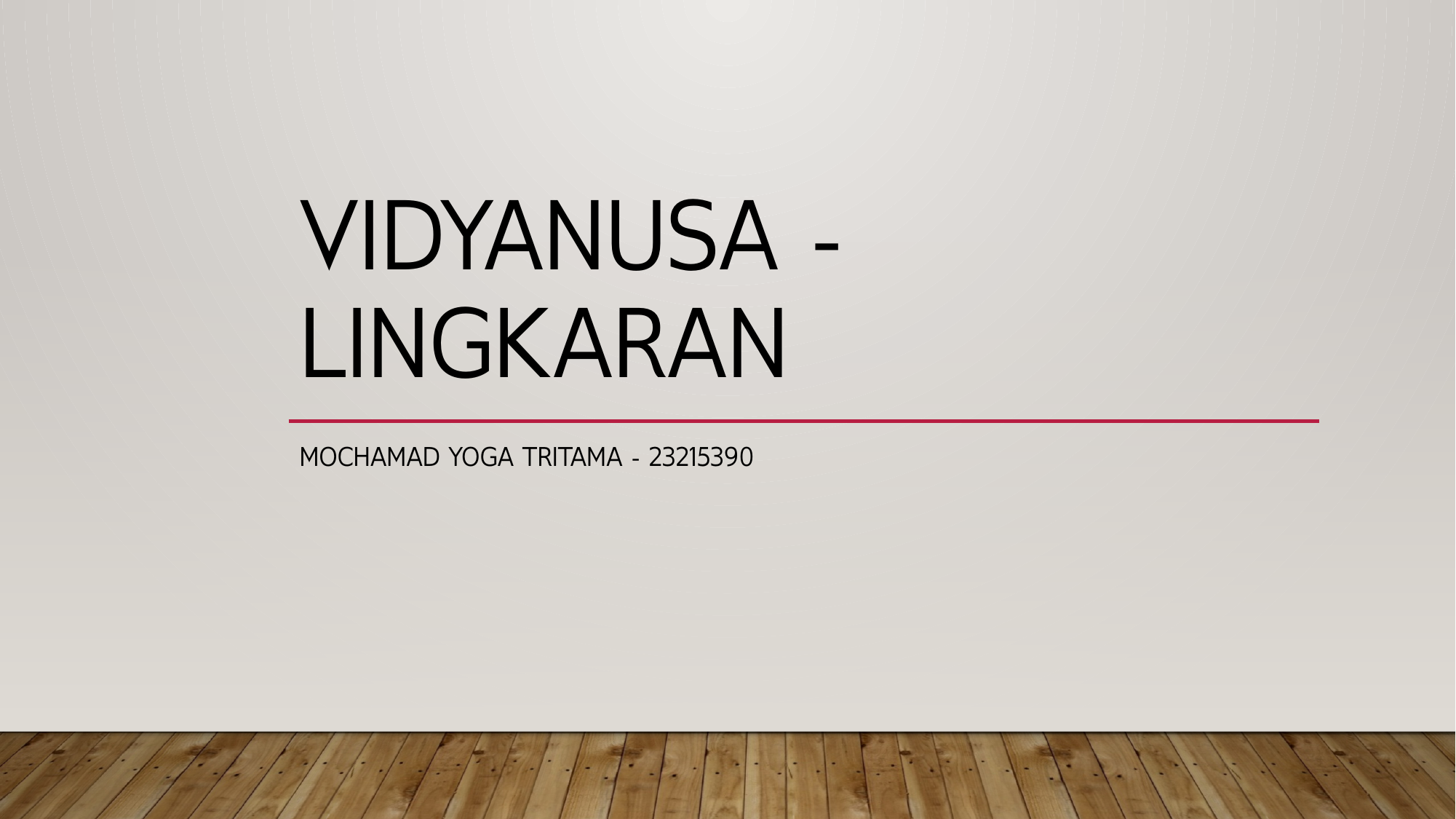

# Vidyanusa - lingkaran
Mochamad yoga Tritama - 23215390